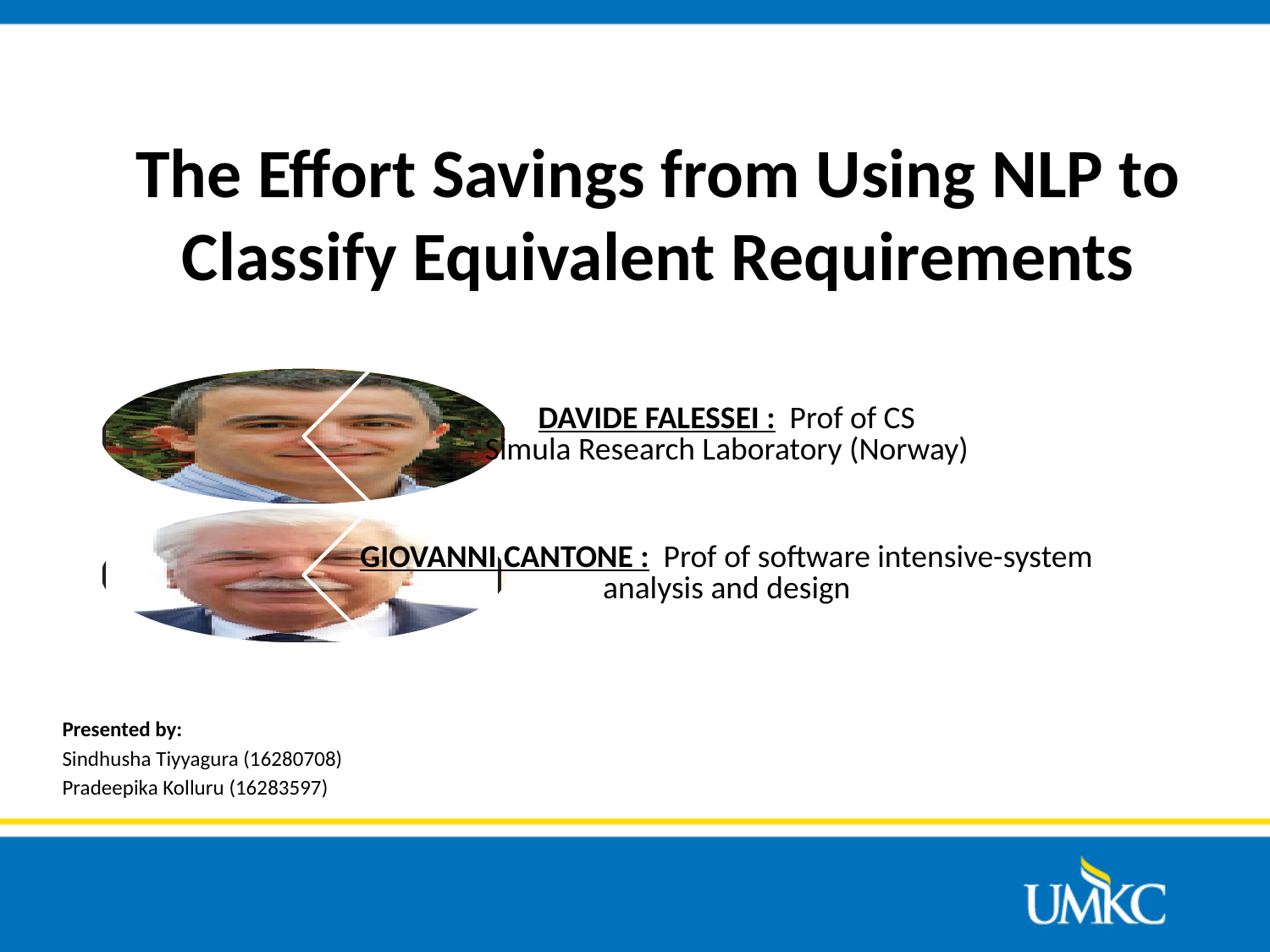

# The Effort Savings from Using NLP to Classify Equivalent Requirements
DAVIDE FALESSEI :  Prof of CS
Simula Research Laboratory (Norway)
GIOVANNI CANTONE :  Prof of software intensive-system analysis and design
Presented by:
Sindhusha Tiyyagura (16280708)
Pradeepika Kolluru (16283597)